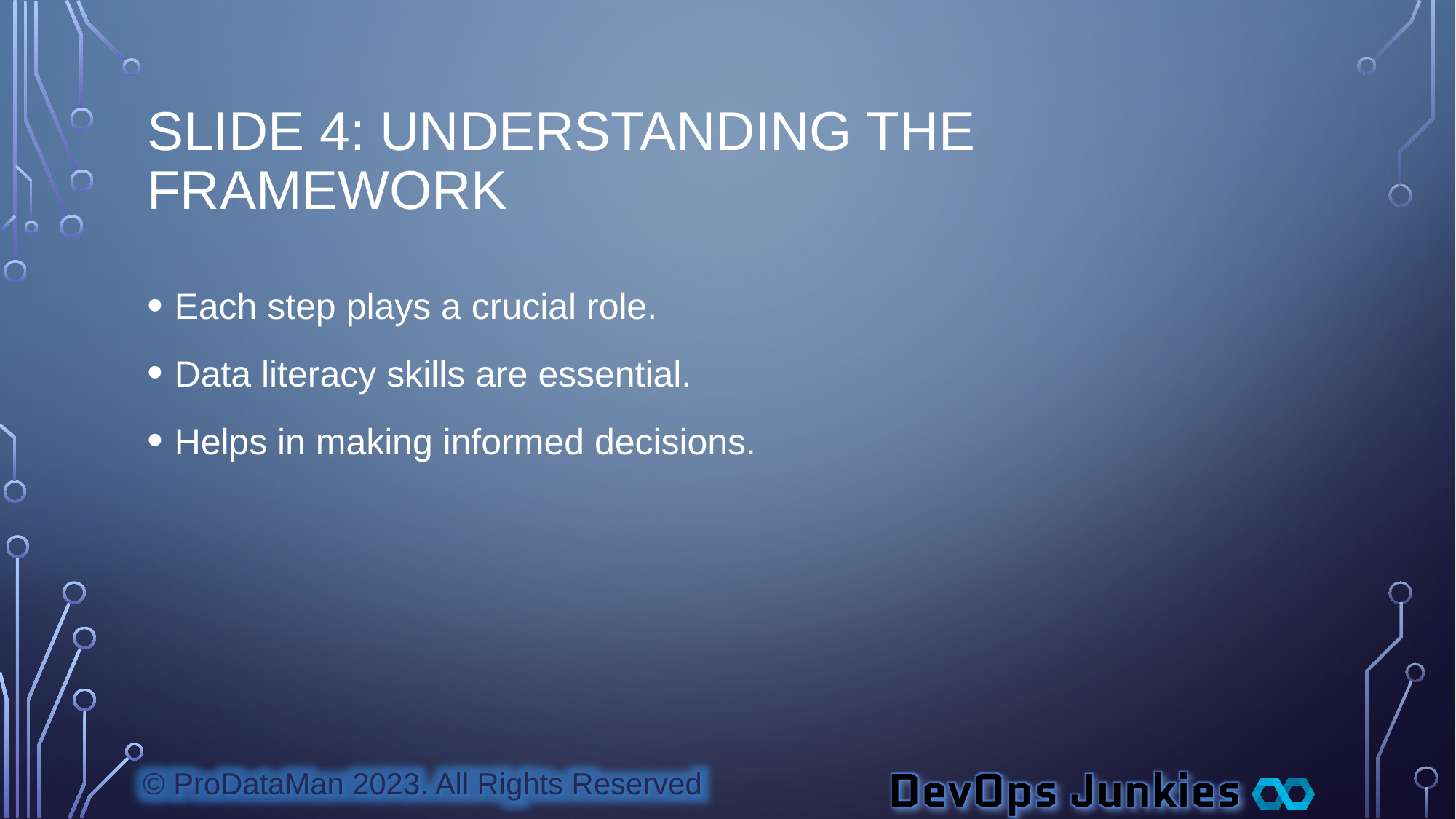

# Slide 4: Understanding the Framework
Each step plays a crucial role.
Data literacy skills are essential.
Helps in making informed decisions.